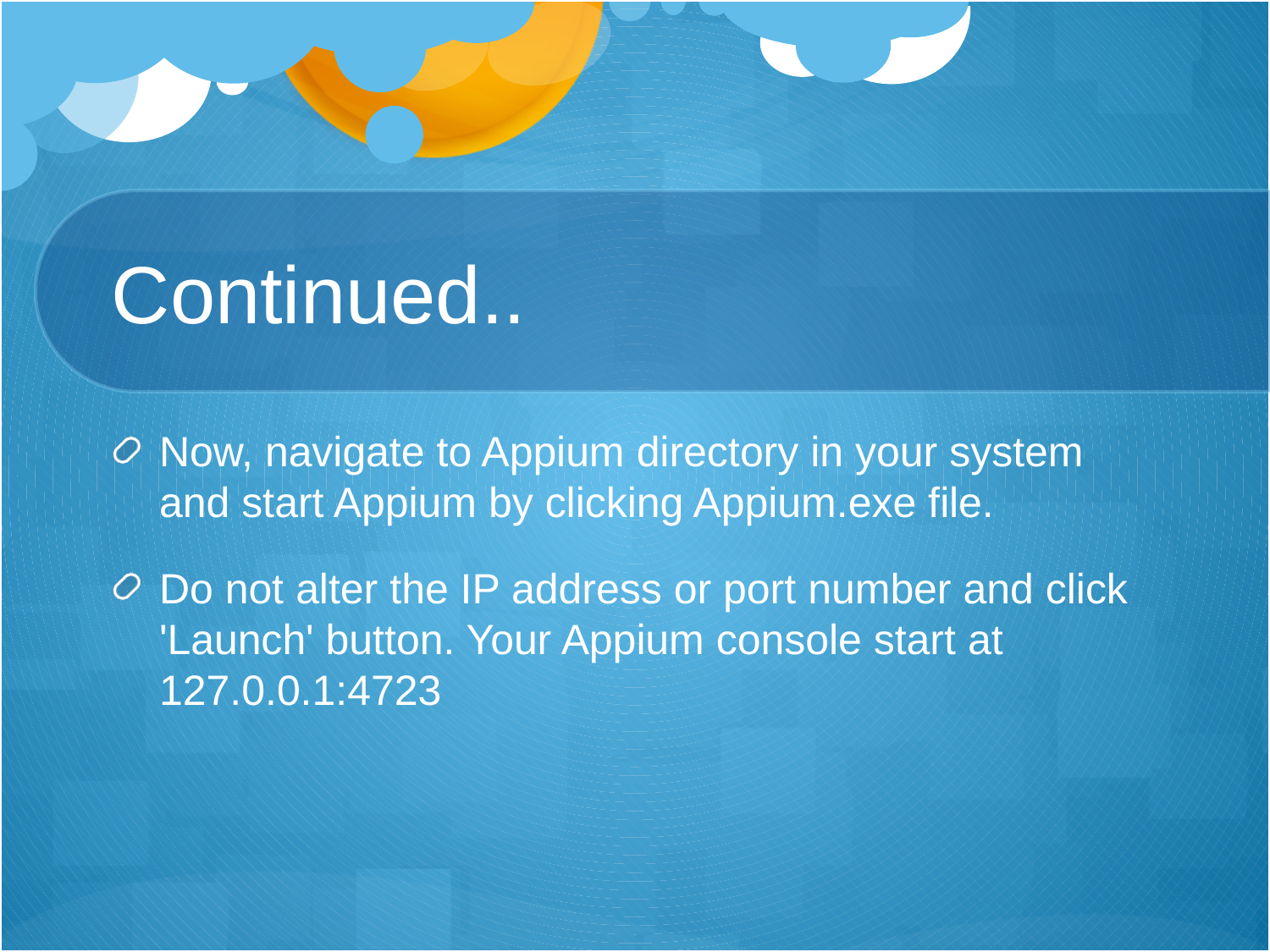

# Continued..

Now, navigate to Appium directory in your system and start Appium by clicking Appium.exe file.
Do not alter the IP address or port number and click 'Launch' button. Your Appium console start at 127.0.0.1:4723